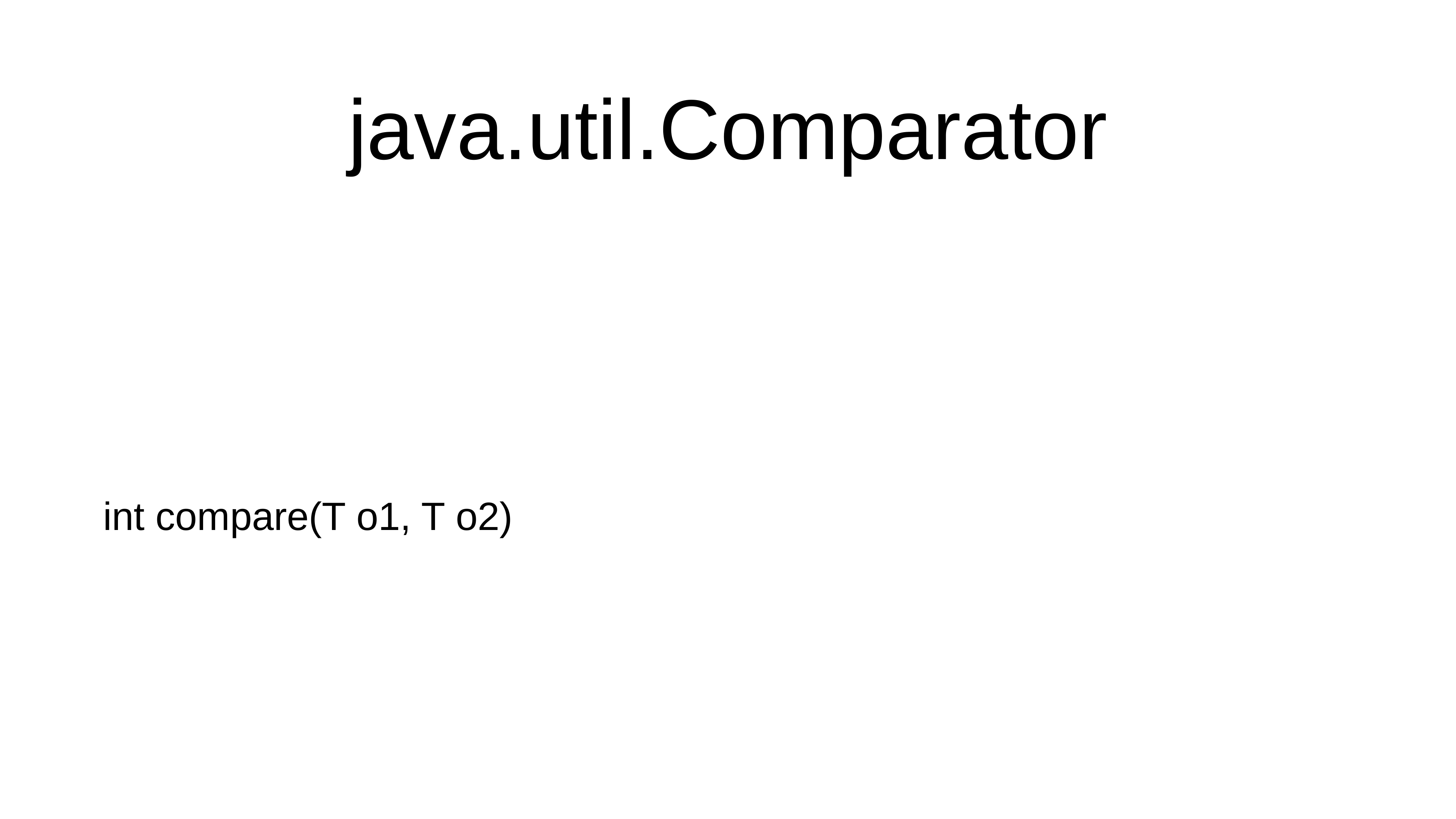

# java.util.Comparator

int compare(T o1, T o2)